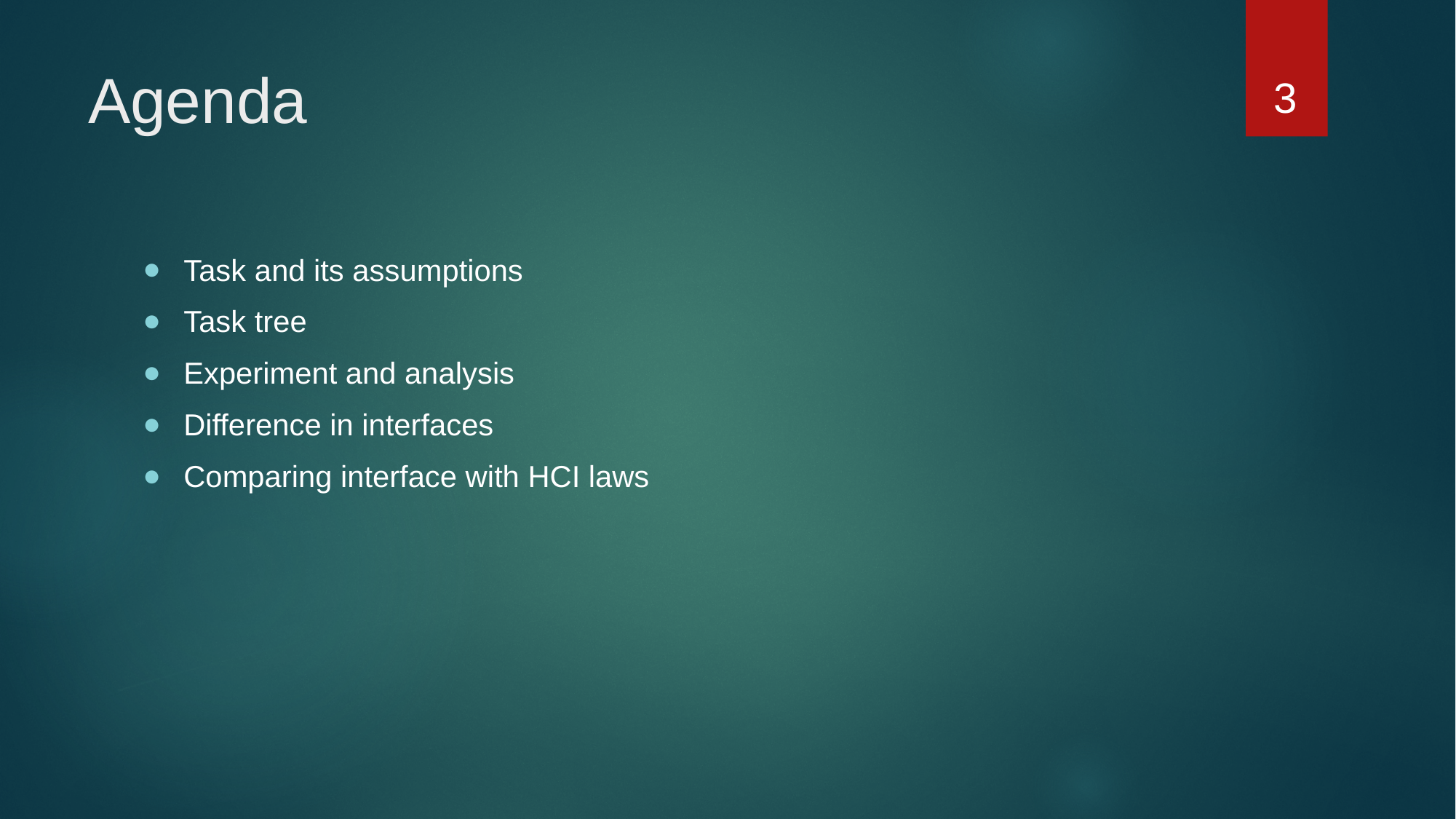

3
# Agenda
Task and its assumptions
Task tree
Experiment and analysis
Difference in interfaces
Comparing interface with HCI laws